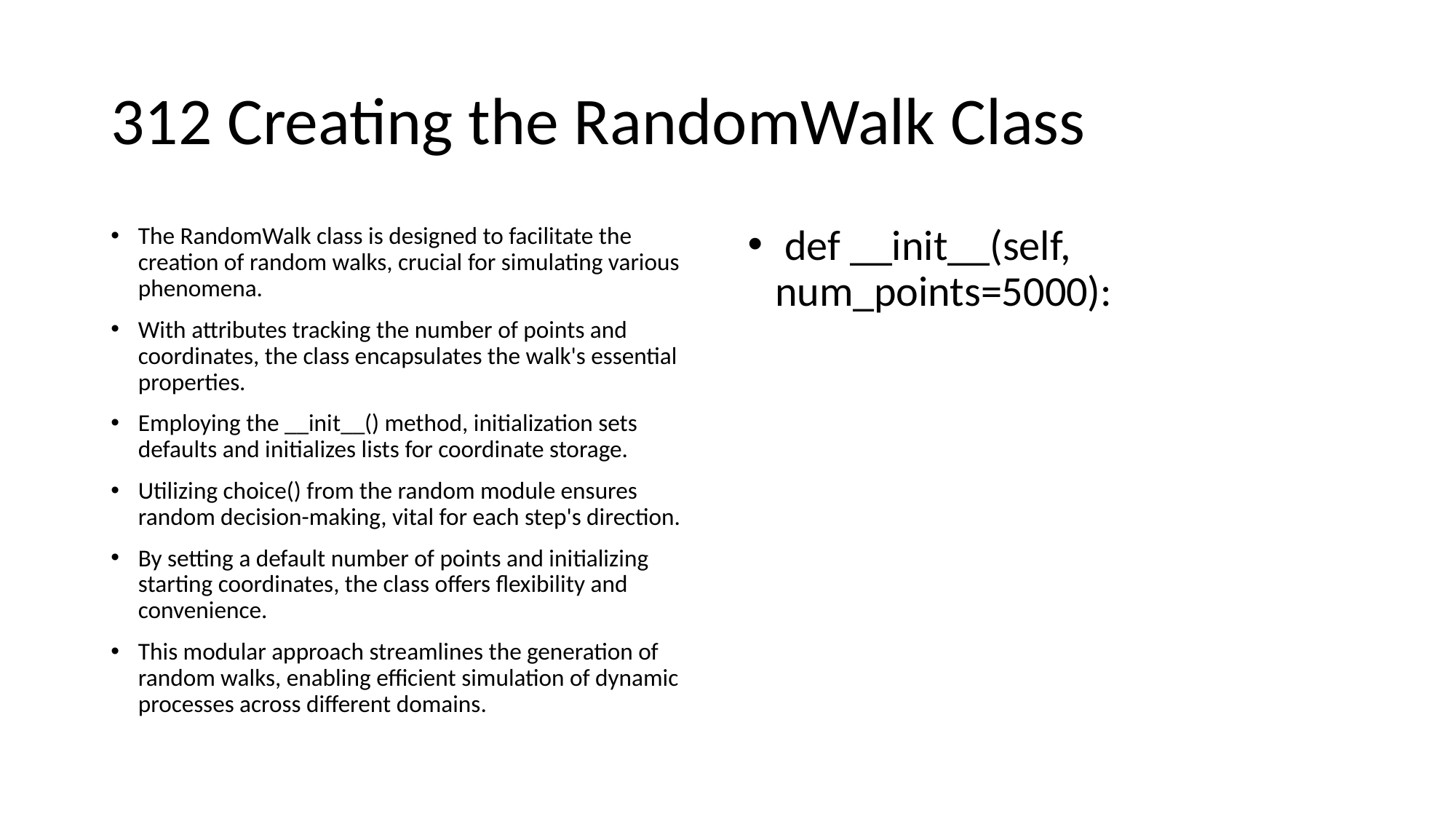

# 312 Creating the RandomWalk Class
The RandomWalk class is designed to facilitate the creation of random walks, crucial for simulating various phenomena.
With attributes tracking the number of points and coordinates, the class encapsulates the walk's essential properties.
Employing the __init__() method, initialization sets defaults and initializes lists for coordinate storage.
Utilizing choice() from the random module ensures random decision-making, vital for each step's direction.
By setting a default number of points and initializing starting coordinates, the class offers flexibility and convenience.
This modular approach streamlines the generation of random walks, enabling efficient simulation of dynamic processes across different domains.
 def __init__(self, num_points=5000):